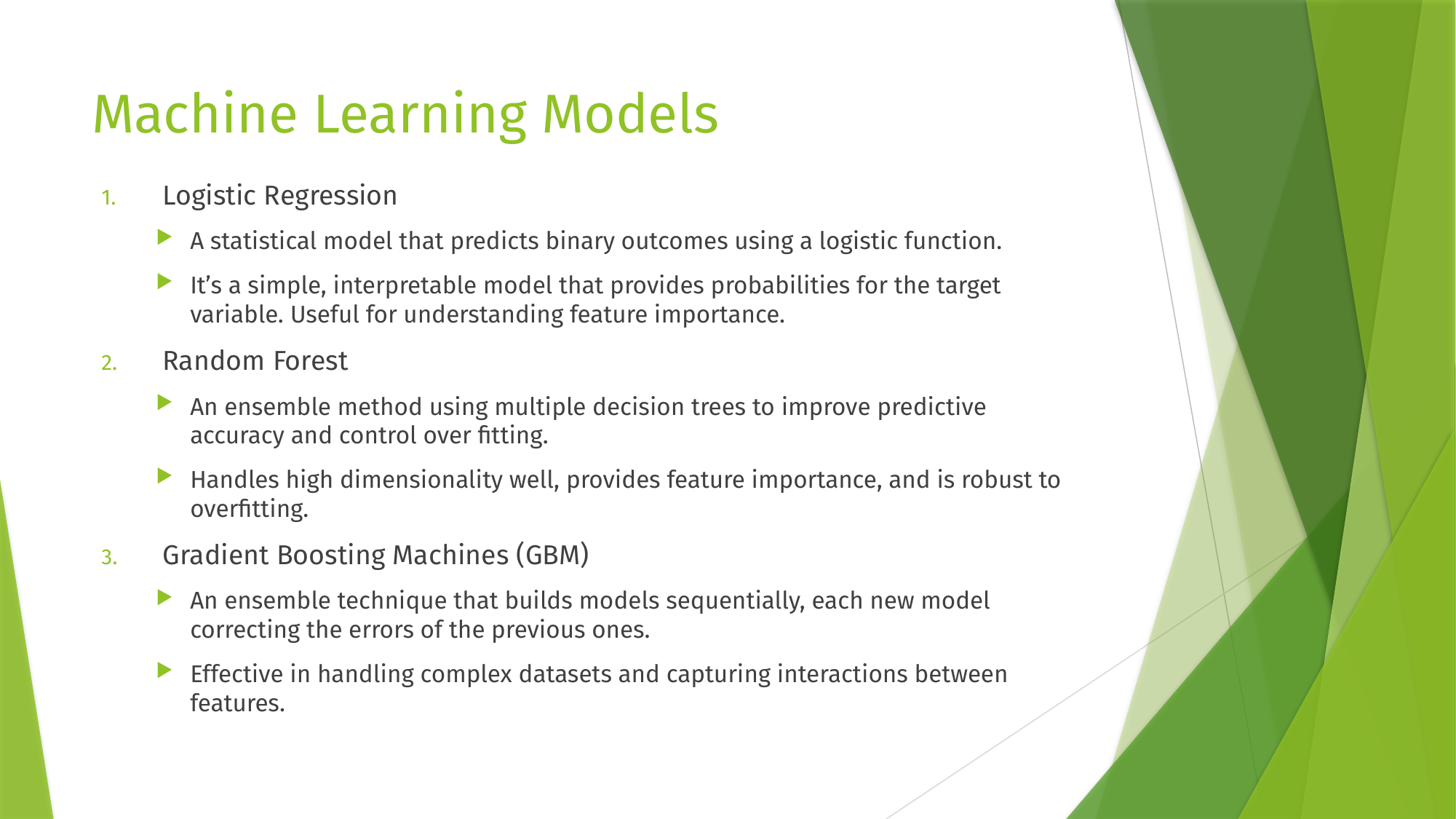

# Machine Learning Models
Logistic Regression
A statistical model that predicts binary outcomes using a logistic function.
It’s a simple, interpretable model that provides probabilities for the target variable. Useful for understanding feature importance.
Random Forest
An ensemble method using multiple decision trees to improve predictive accuracy and control over fitting.
Handles high dimensionality well, provides feature importance, and is robust to overfitting.
Gradient Boosting Machines (GBM)
An ensemble technique that builds models sequentially, each new model correcting the errors of the previous ones.
Effective in handling complex datasets and capturing interactions between features.